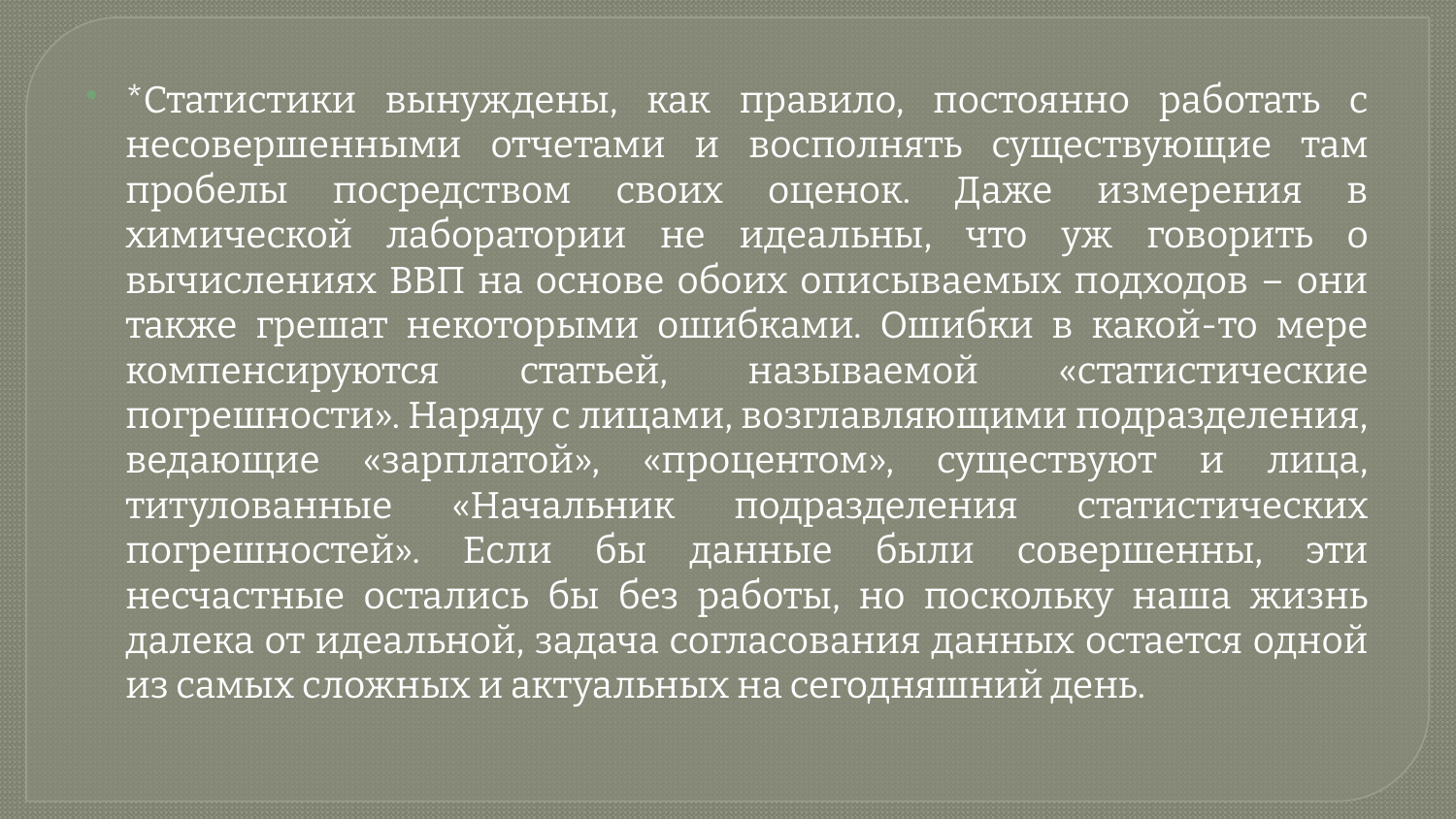

*Статистики вынуждены, как правило, постоянно работать с несовершенными отчетами и восполнять существующие там пробелы посредством своих оценок. Даже измерения в химической лаборатории не идеальны, что уж говорить о вычислениях ВВП на основе обоих описываемых подходов – они также грешат некоторыми ошибками. Ошибки в какой-то мере компенсируются статьей, называемой «статистические погрешности». Наряду с лицами, возглавляющими подразделения, ведающие «зарплатой», «процентом», существуют и лица, титулованные «Начальник подразделения статистических погрешностей». Если бы данные были совершенны, эти несчастные остались бы без работы, но поскольку наша жизнь далека от идеальной, задача согласования данных остается одной из самых сложных и актуальных на сегодняшний день.